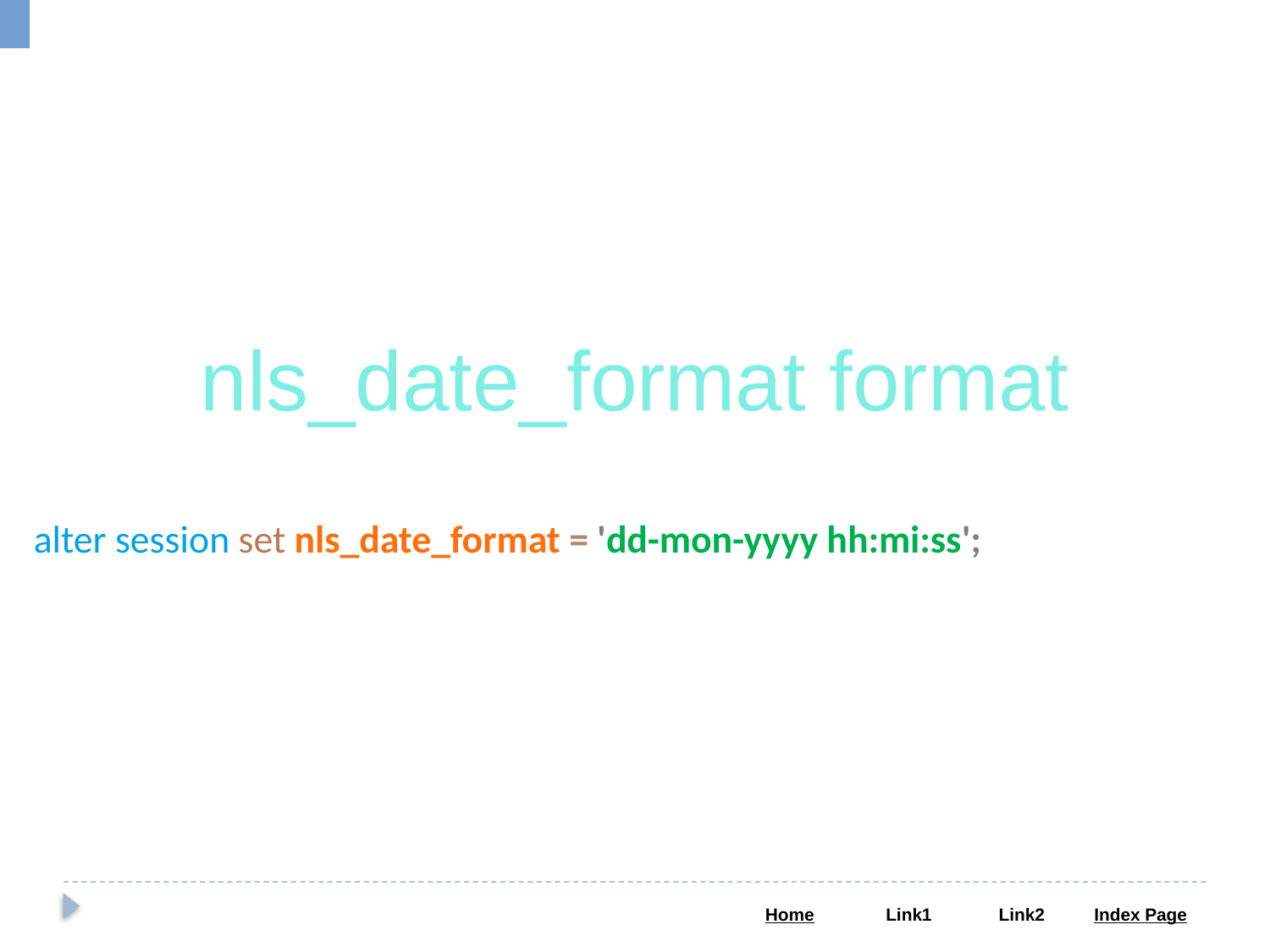

nls_date_format format
alter session set nls_date_format = 'dd-mon-yyyy hh:mi:ss';